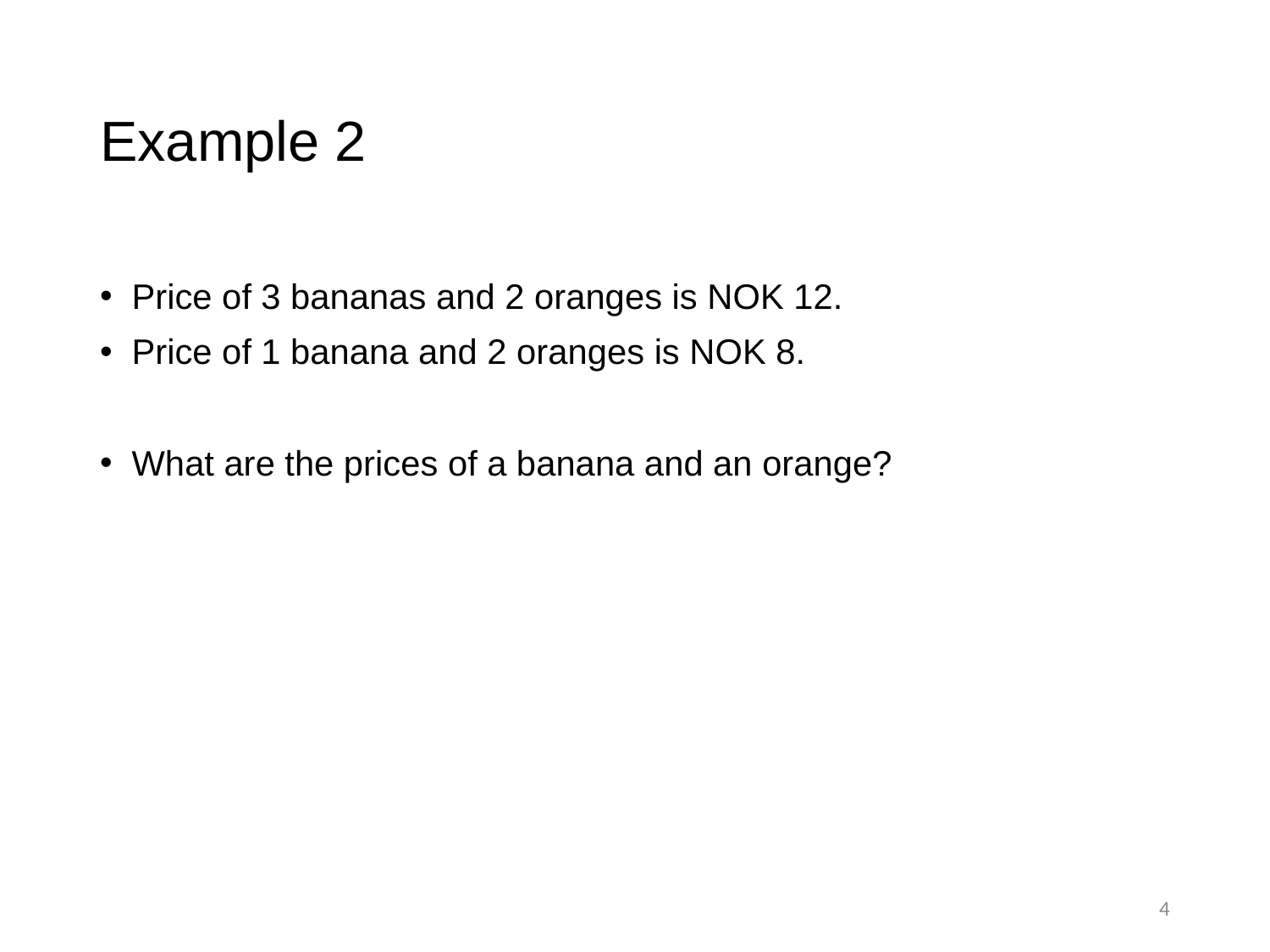

# Example 2
Price of 3 bananas and 2 oranges is NOK 12.
Price of 1 banana and 2 oranges is NOK 8.

What are the prices of a banana and an orange?
4